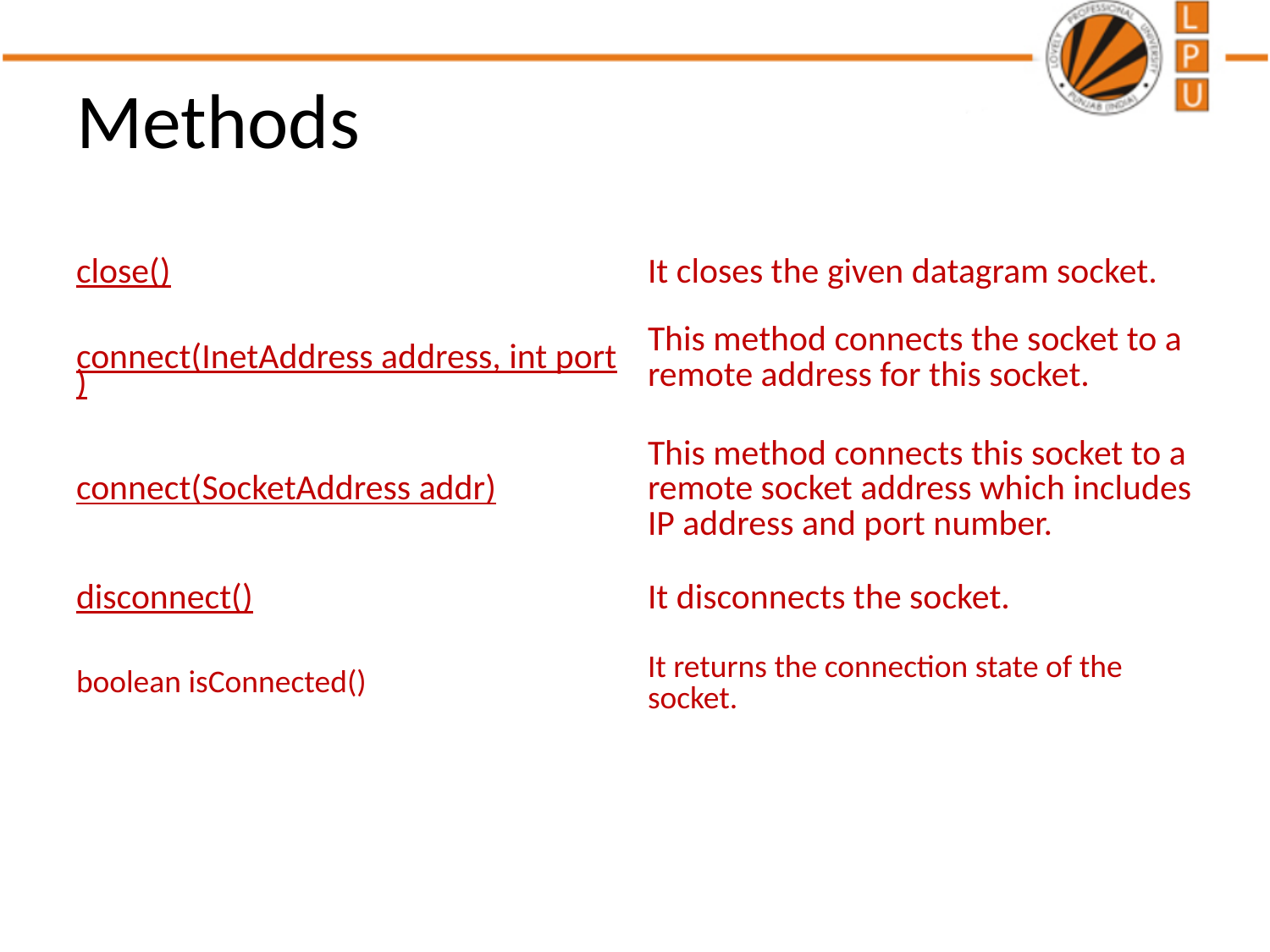

# Methods
| close() | It closes the given datagram socket. |
| --- | --- |
| connect(InetAddress address, int port) | This method connects the socket to a remote address for this socket. |
| connect(SocketAddress addr) | This method connects this socket to a remote socket address which includes IP address and port number. |
| disconnect() | It disconnects the socket. |
| boolean isConnected() | It returns the connection state of the socket. |